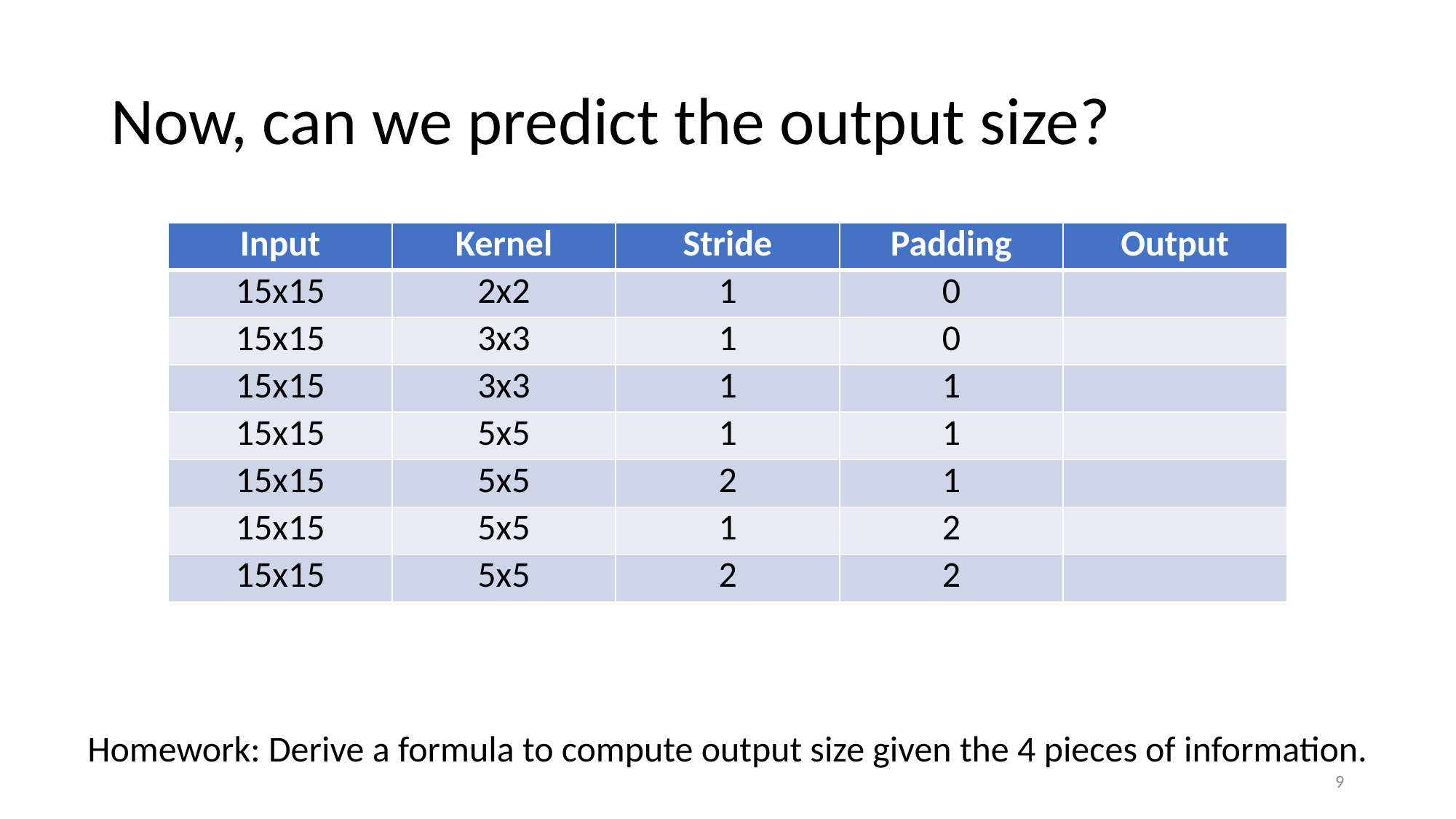

# Now, can we predict the output size?
| Input | Kernel | Stride | Padding | Output |
| --- | --- | --- | --- | --- |
| 15x15 | 2x2 | 1 | 0 |  |
| 15x15 | 3x3 | 1 | 0 |  |
| 15x15 | 3x3 | 1 | 1 |  |
| 15x15 | 5x5 | 1 | 1 |  |
| 15x15 | 5x5 | 2 | 1 |  |
| 15x15 | 5x5 | 1 | 2 |  |
| 15x15 | 5x5 | 2 | 2 |  |
Homework: Derive a formula to compute output size given the 4 pieces of information.
9